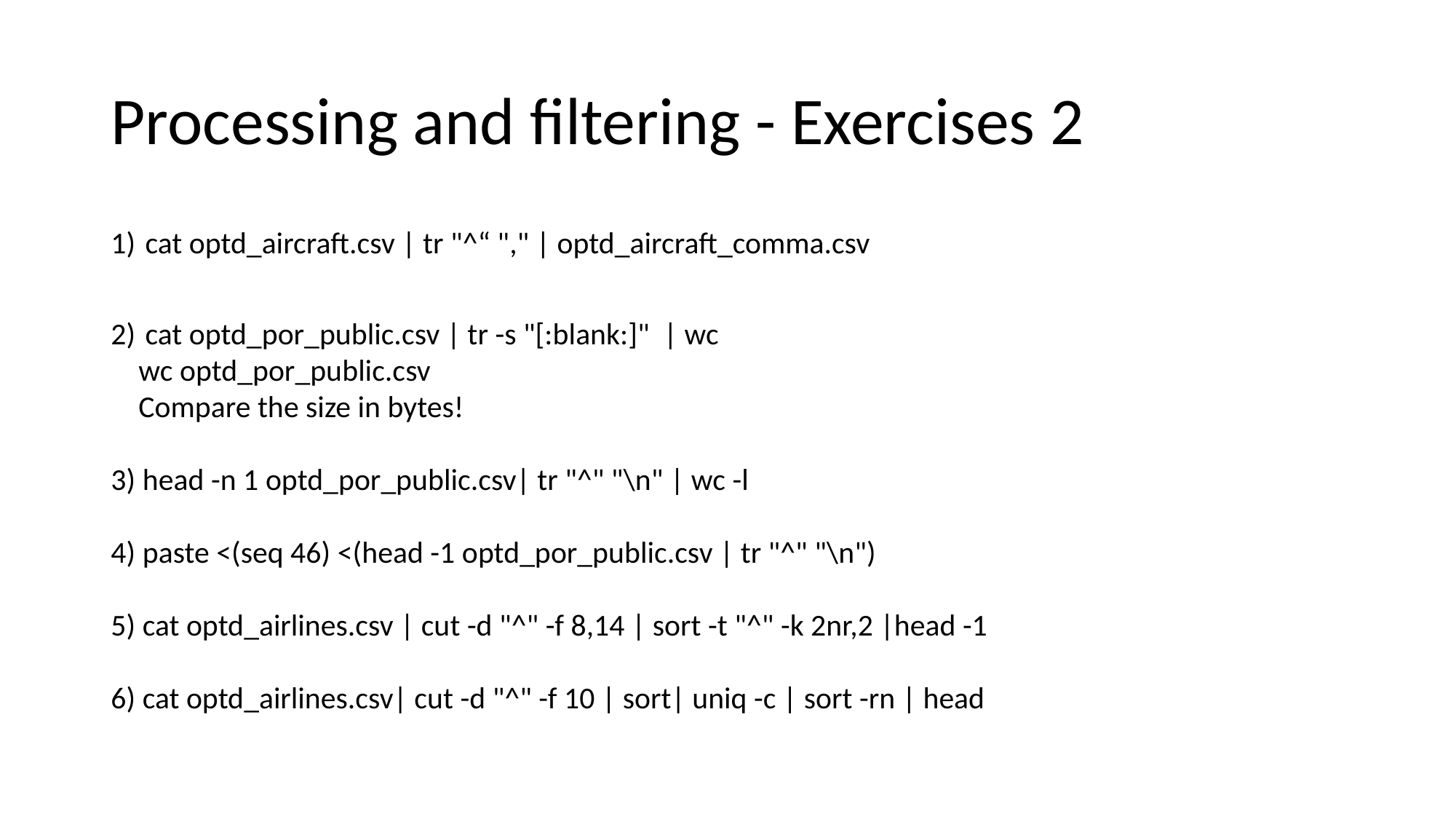

# Processing and filtering - Exercises 2
 cat optd_aircraft.csv | tr "^“ "," | optd_aircraft_comma.csv

 cat optd_por_public.csv | tr -s "[:blank:]"  | wc
    wc optd_por_public.csv
    Compare the size in bytes!

3) head -n 1 optd_por_public.csv| tr "^" "\n" | wc -l

4) paste <(seq 46) <(head -1 optd_por_public.csv | tr "^" "\n")

5) cat optd_airlines.csv | cut -d "^" -f 8,14 | sort -t "^" -k 2nr,2 |head -1

6) cat optd_airlines.csv| cut -d "^" -f 10 | sort| uniq -c | sort -rn | head